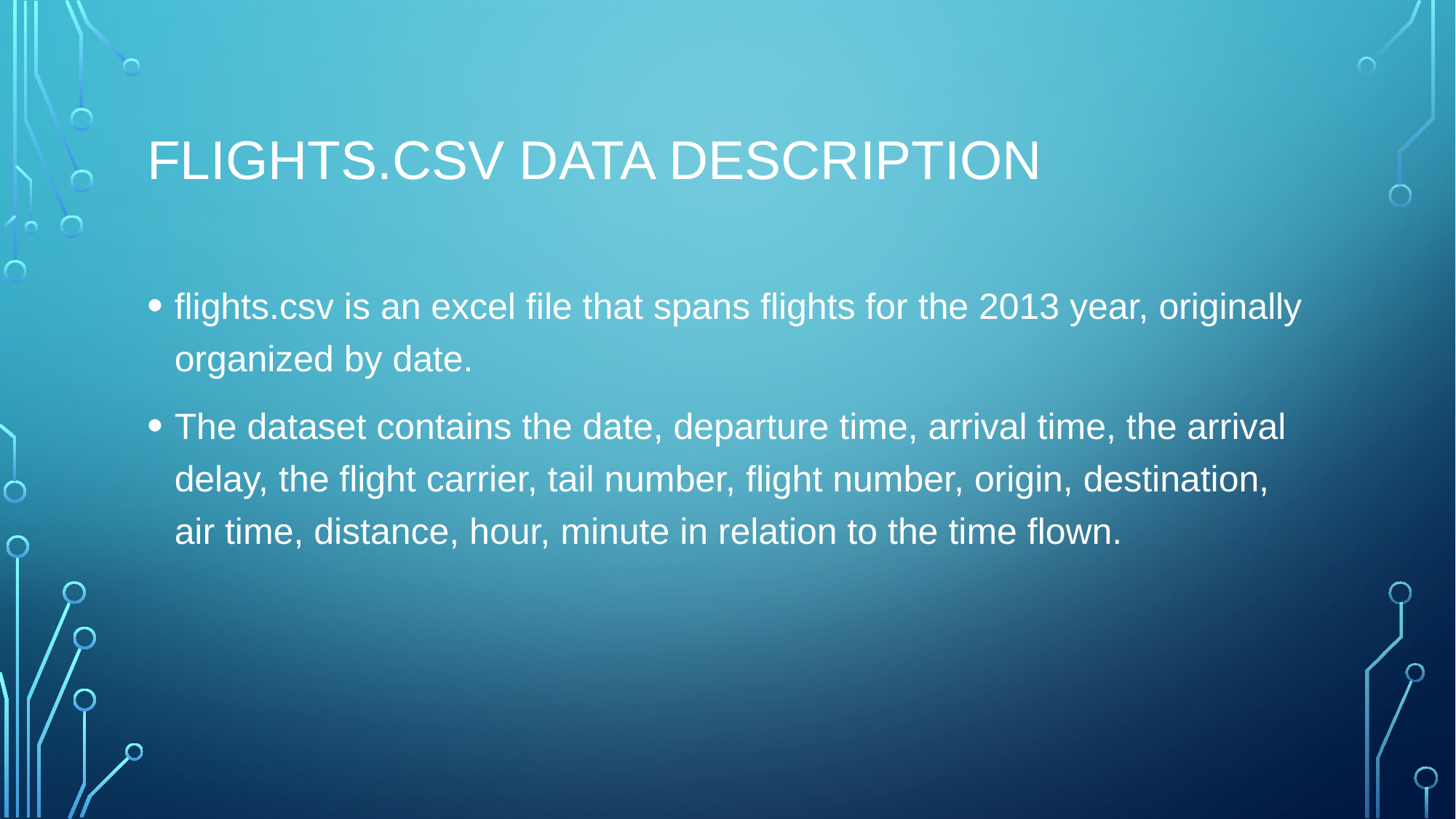

# Flights.csv Data Description
flights.csv is an excel file that spans flights for the 2013 year, originally organized by date.
The dataset contains the date, departure time, arrival time, the arrival delay, the flight carrier, tail number, flight number, origin, destination, air time, distance, hour, minute in relation to the time flown.